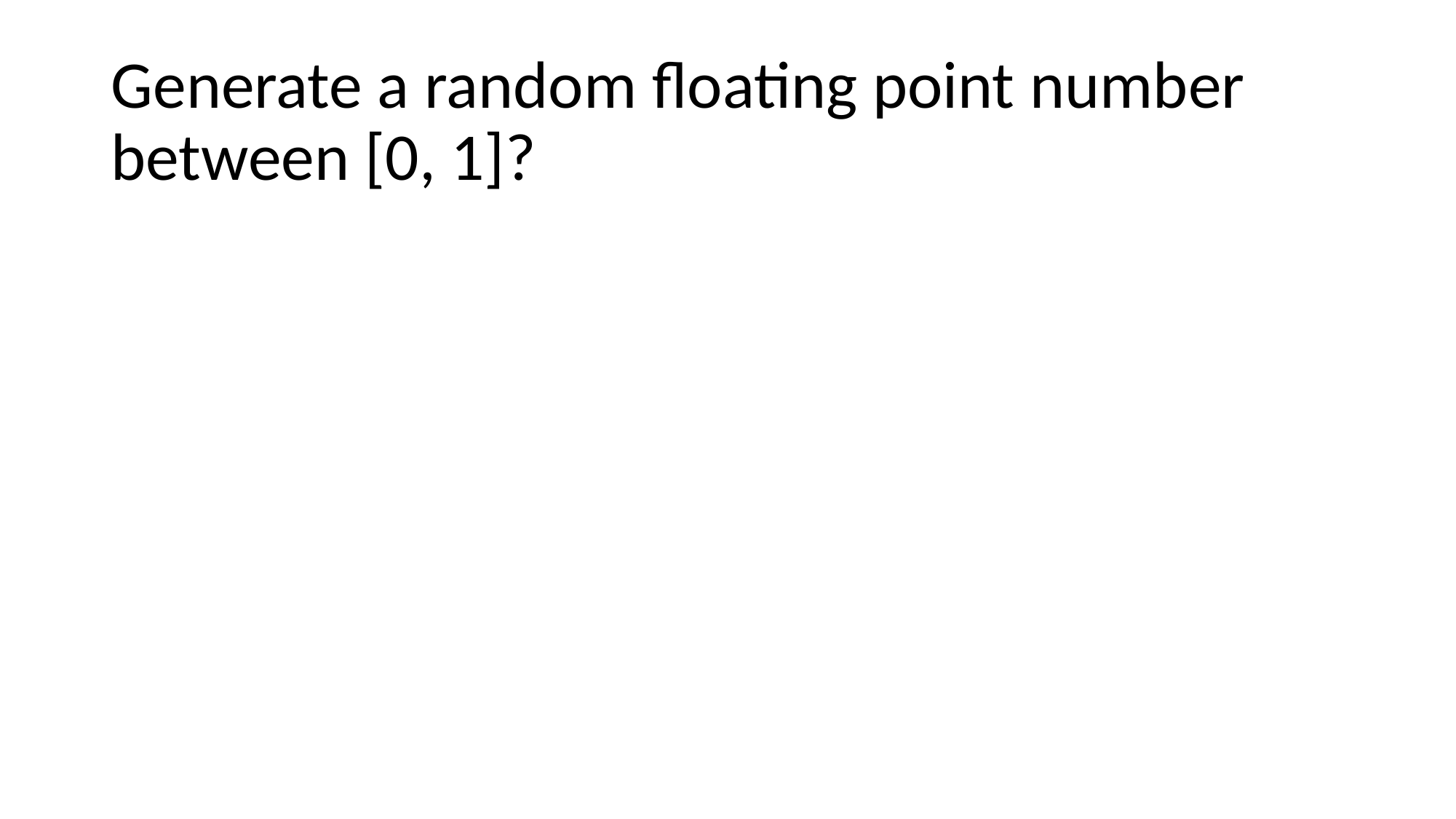

# Generate a random floating point number between [0, 1]?